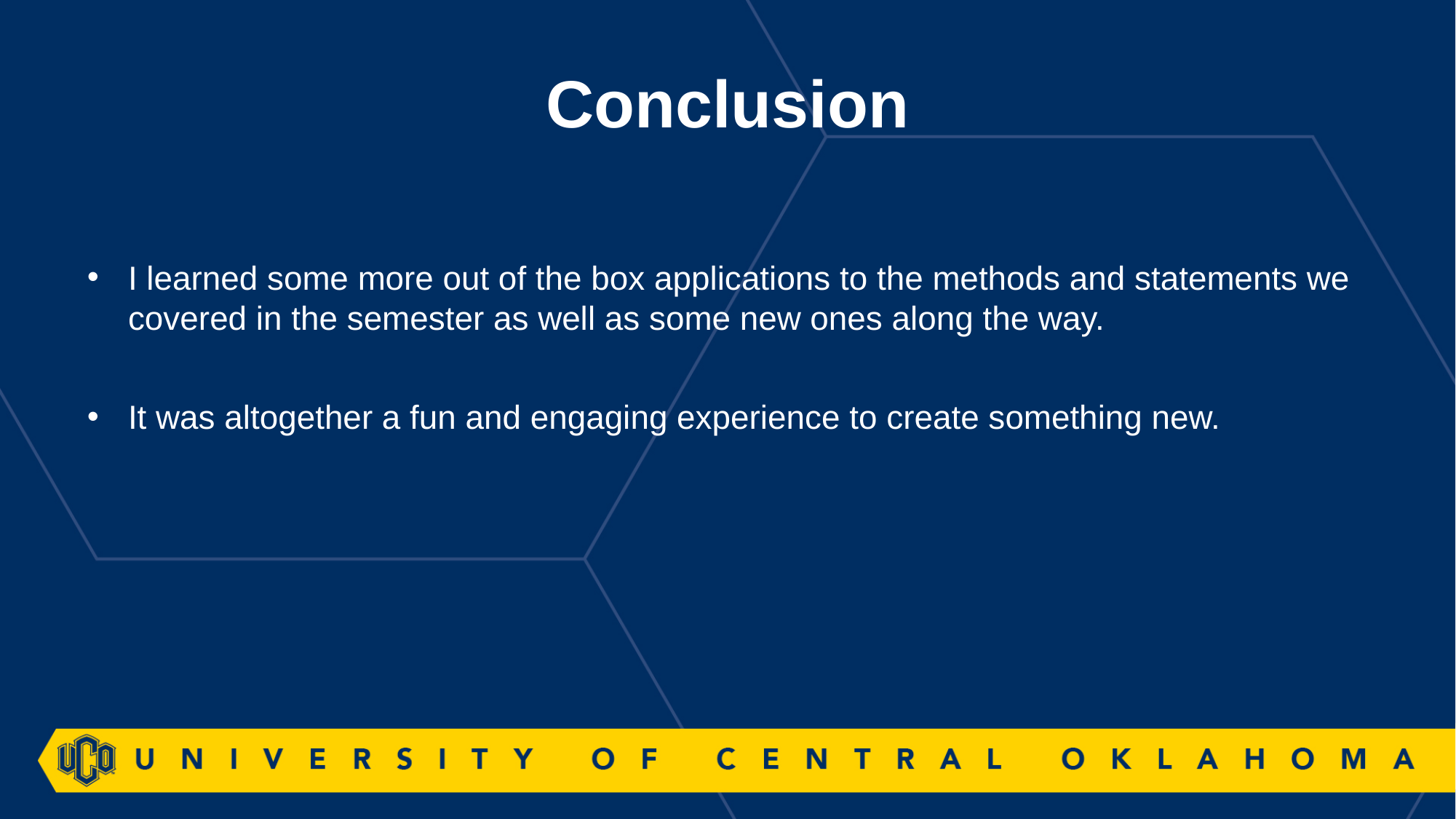

Conclusion
I learned some more out of the box applications to the methods and statements we covered in the semester as well as some new ones along the way.

It was altogether a fun and engaging experience to create something new.